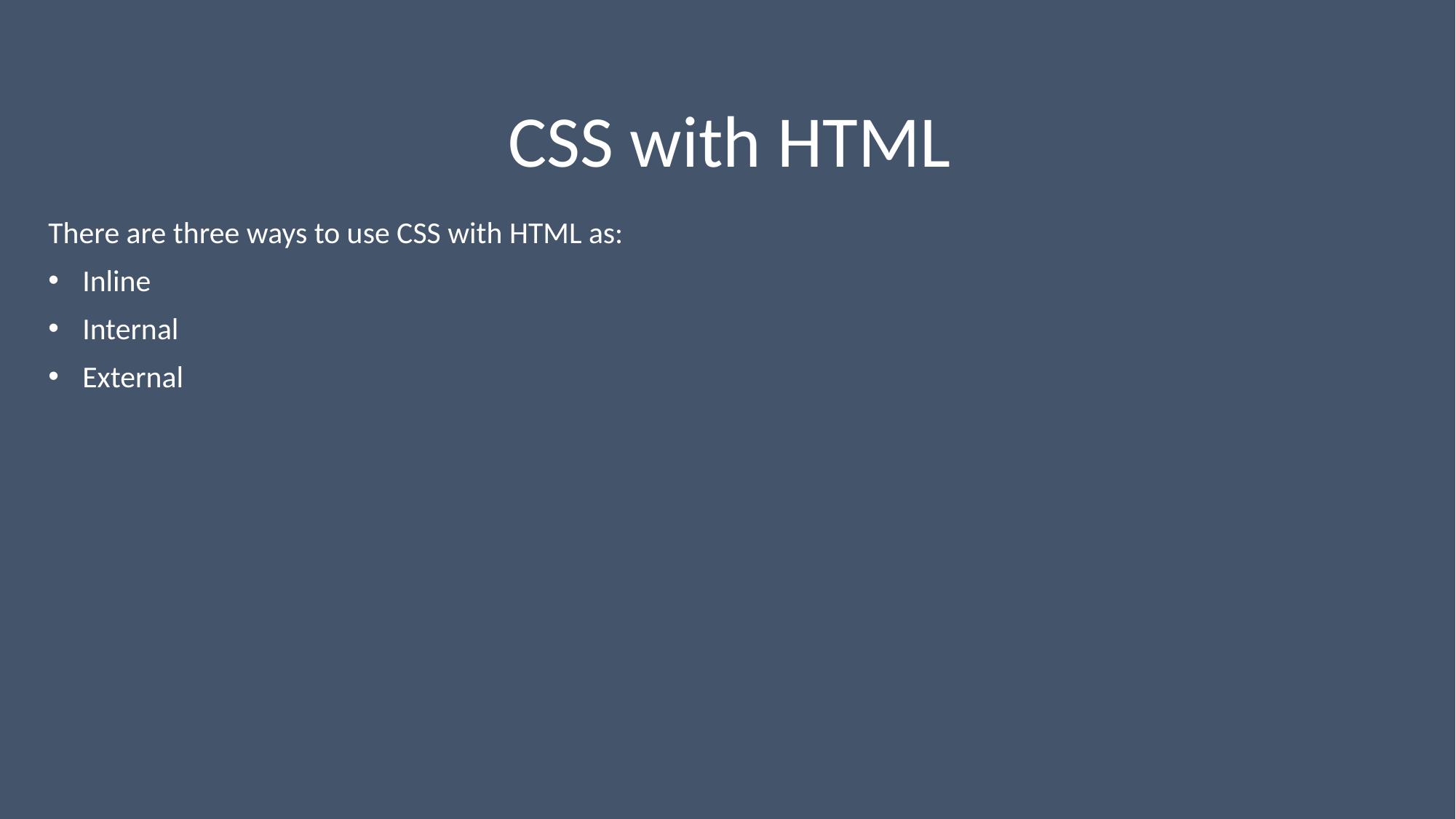

# CSS with HTML
There are three ways to use CSS with HTML as:
Inline
Internal
External